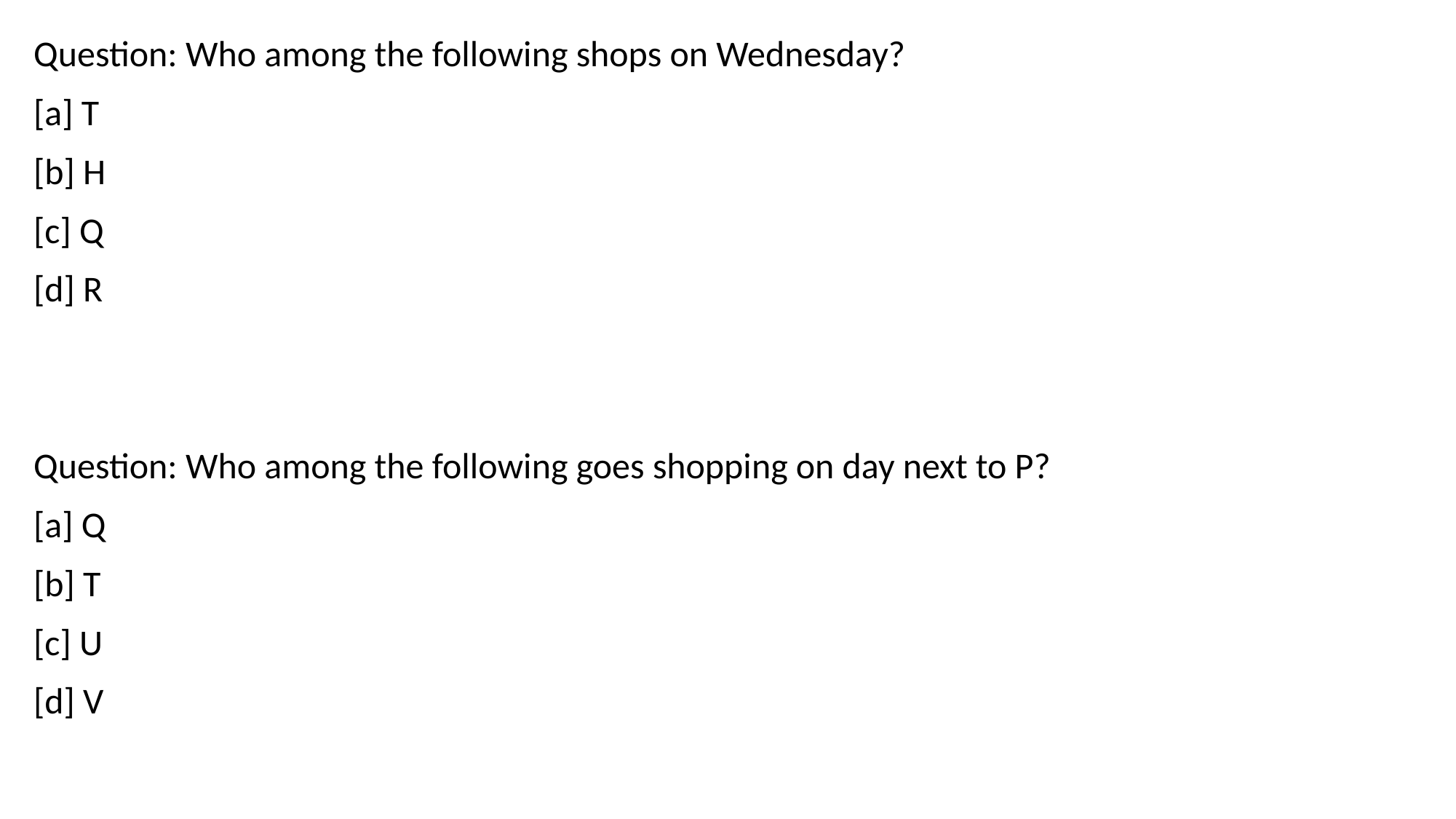

Question: Who among the following shops on Wednesday?
[a] T
[b] H
[c] Q
[d] R

Question: Who among the following goes shopping on day next to P?
[a] Q
[b] T
[c] U
[d] V